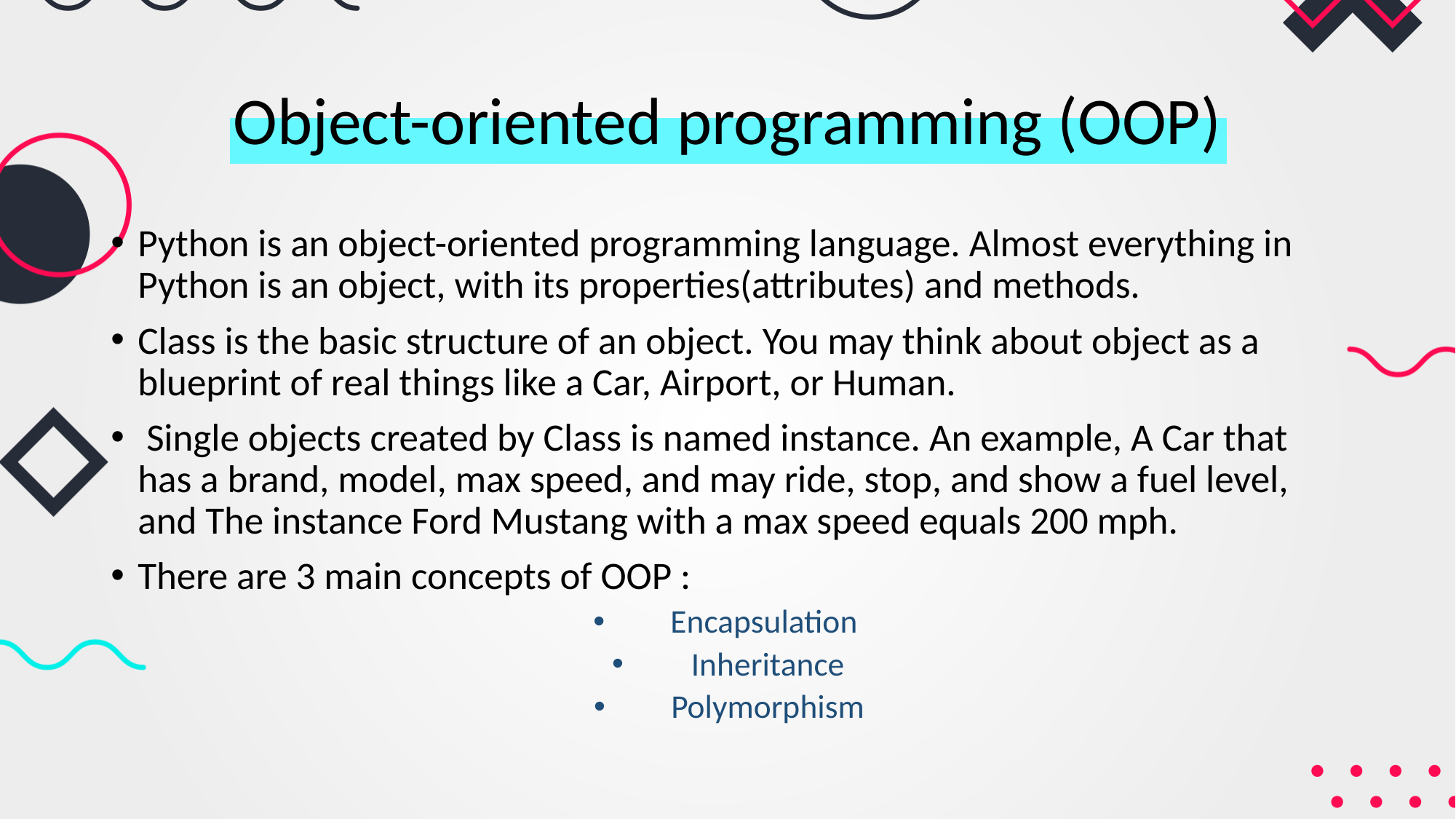

# Object-oriented programming (OOP)

Python is an object-oriented programming language. Almost everything in Python is an object, with its properties(attributes) and methods.
Class is the basic structure of an object. You may think about object as a blueprint of real things like a Car, Airport, or Human.
 Single objects created by Class is named instance. An example, A Car that has a brand, model, max speed, and may ride, stop, and show a fuel level, and The instance Ford Mustang with a max speed equals 200 mph.
There are 3 main concepts of OOP :
Encapsulation
Inheritance
Polymorphism